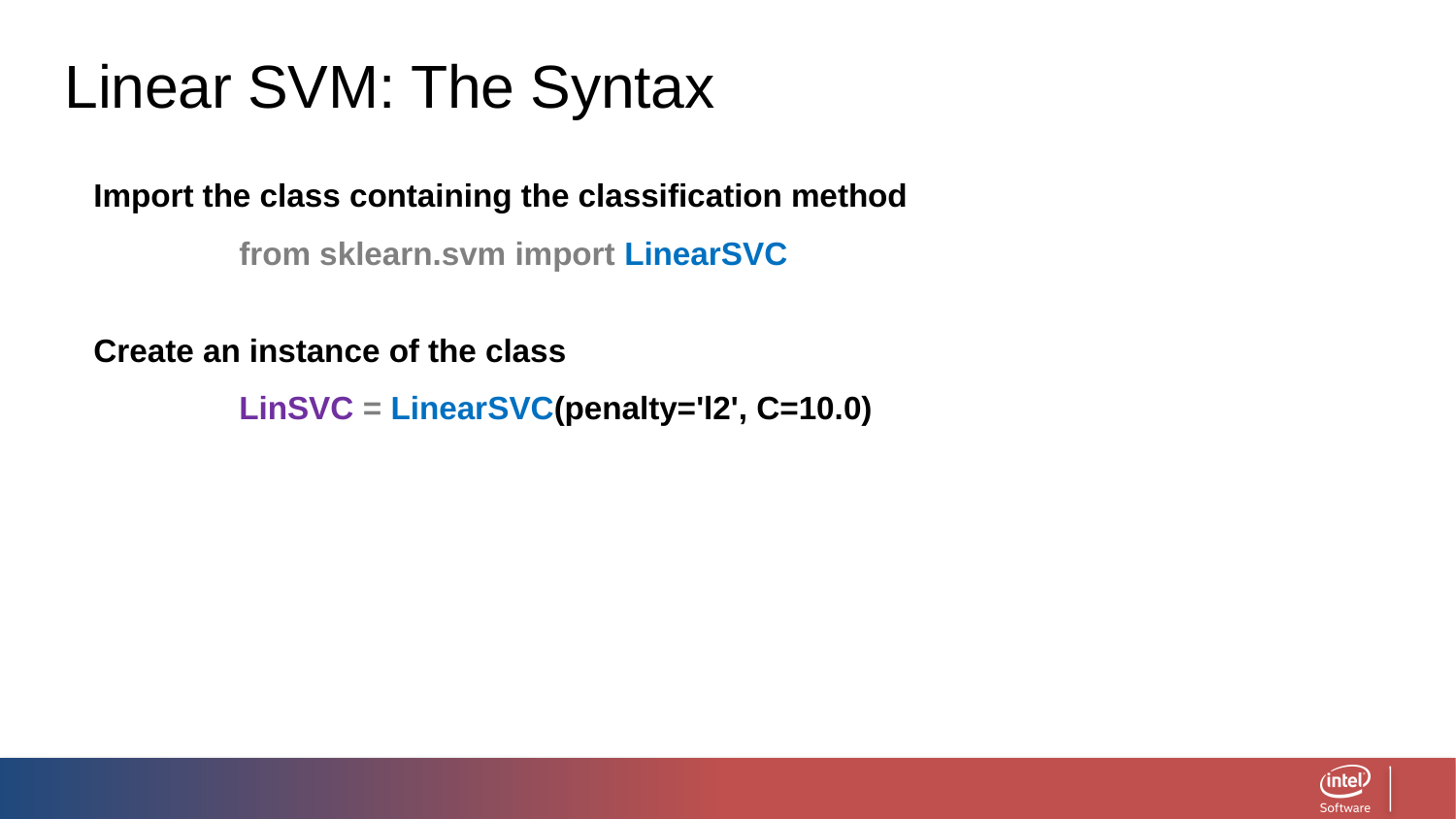

Linear SVM: The Syntax
Import the class containing the classification method
	from sklearn.svm import LinearSVC

Create an instance of the class
	LinSVC = LinearSVC(penalty='l2', C=10.0)